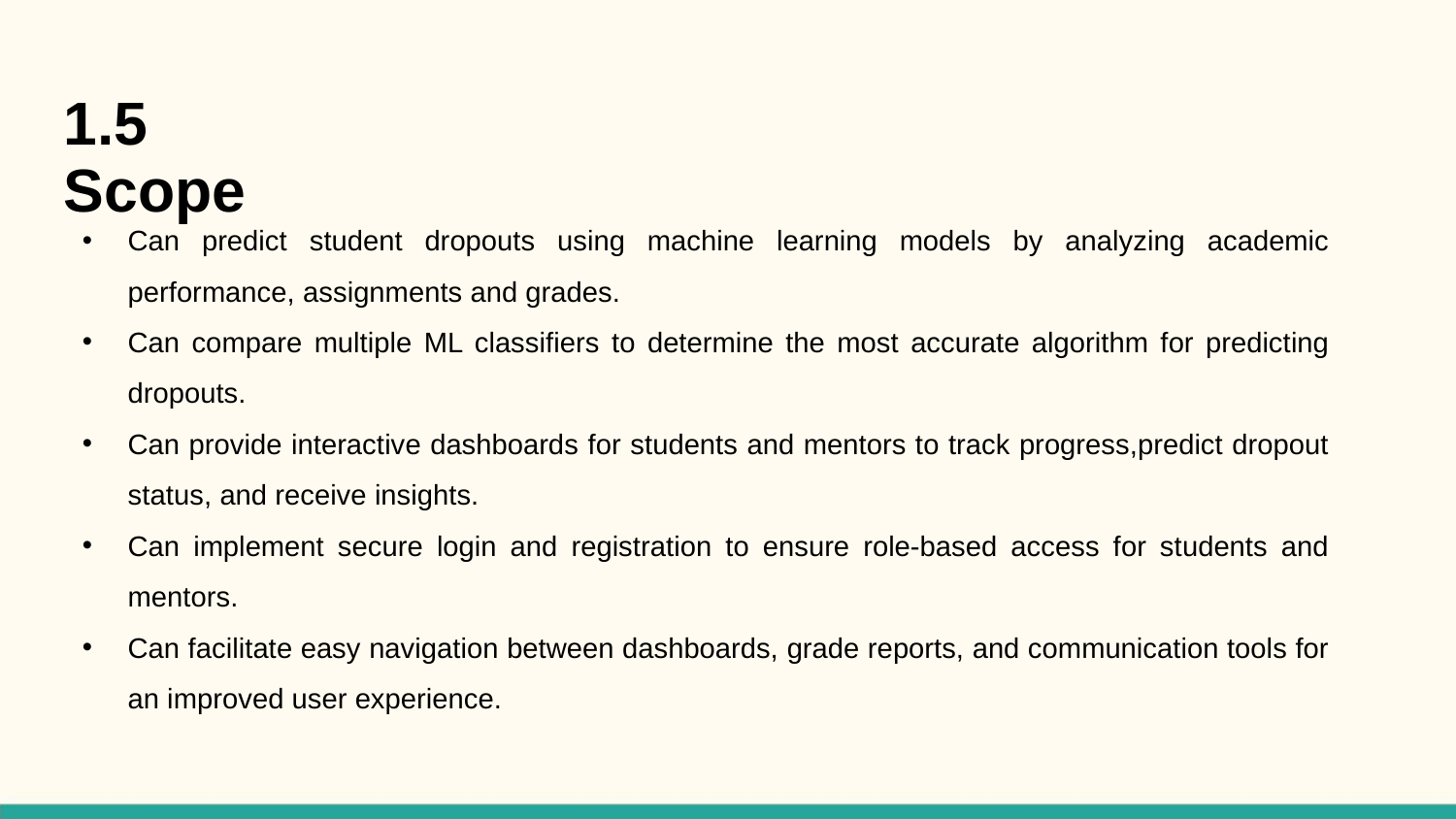

1.5 Scope
Can predict student dropouts using machine learning models by analyzing academic performance, assignments and grades.
Can compare multiple ML classifiers to determine the most accurate algorithm for predicting dropouts.
Can provide interactive dashboards for students and mentors to track progress,predict dropout status, and receive insights.
Can implement secure login and registration to ensure role-based access for students and mentors.
Can facilitate easy navigation between dashboards, grade reports, and communication tools for an improved user experience.